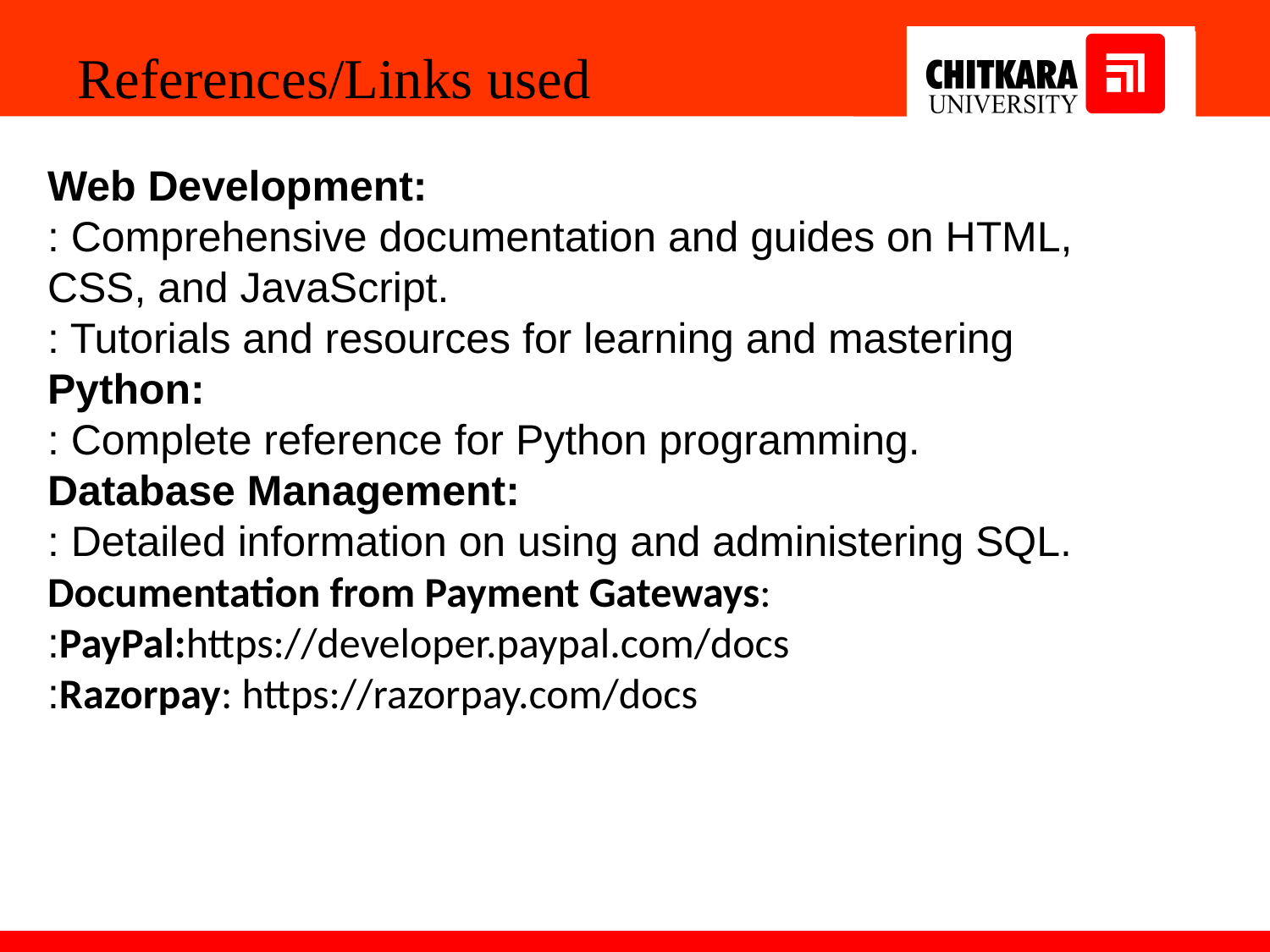

References/Links used

Web Development:
: Comprehensive documentation and guides on HTML, CSS, and JavaScript.
: Tutorials and resources for learning and mastering
Python:
: Complete reference for Python programming.
Database Management:
: Detailed information on using and administering SQL.
Documentation from Payment Gateways:
:PayPal:https://developer.paypal.com/docs
:Razorpay: https://razorpay.com/docs